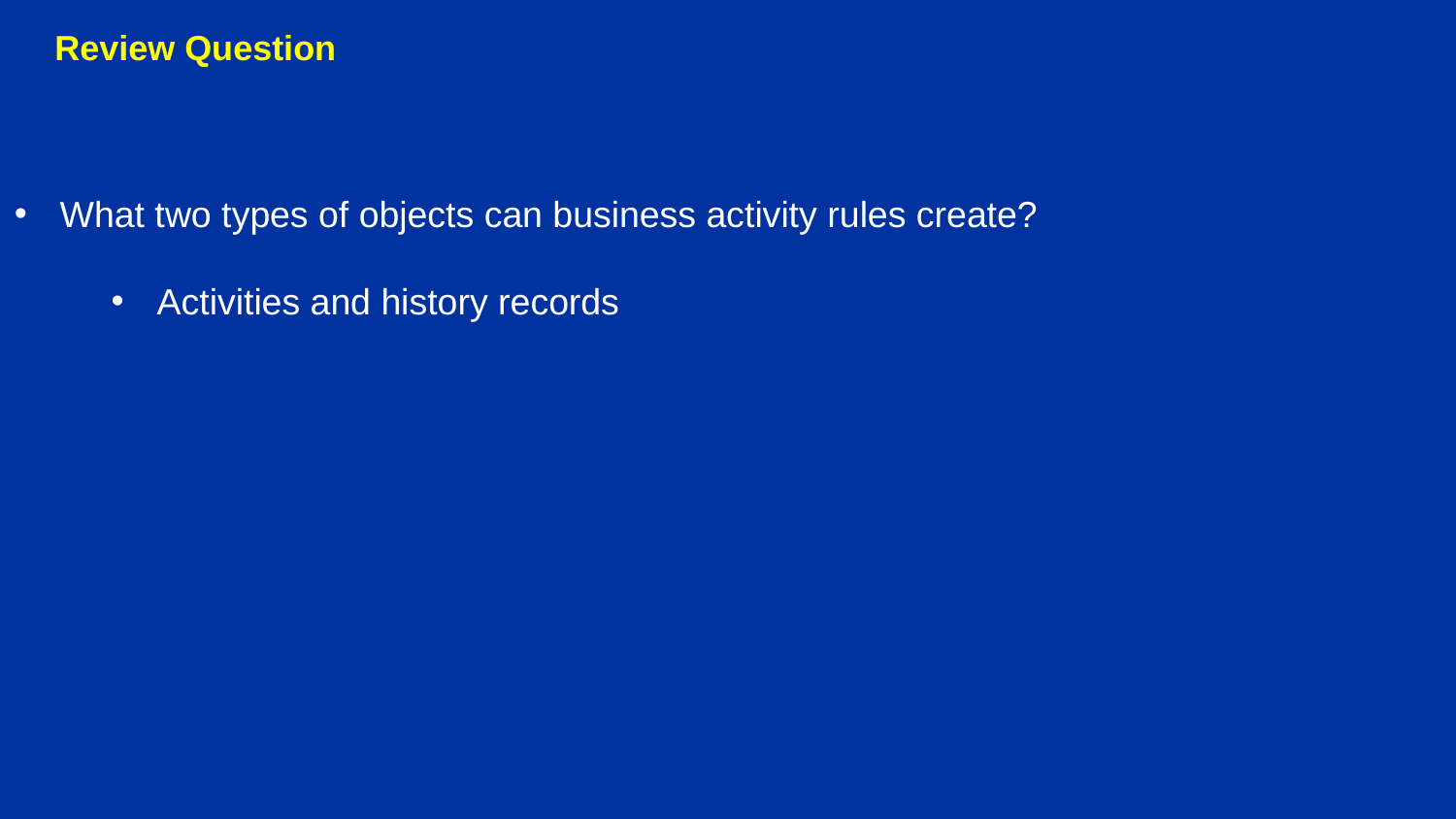

Review Question

What two types of objects can business activity rules create?
Activities and history records